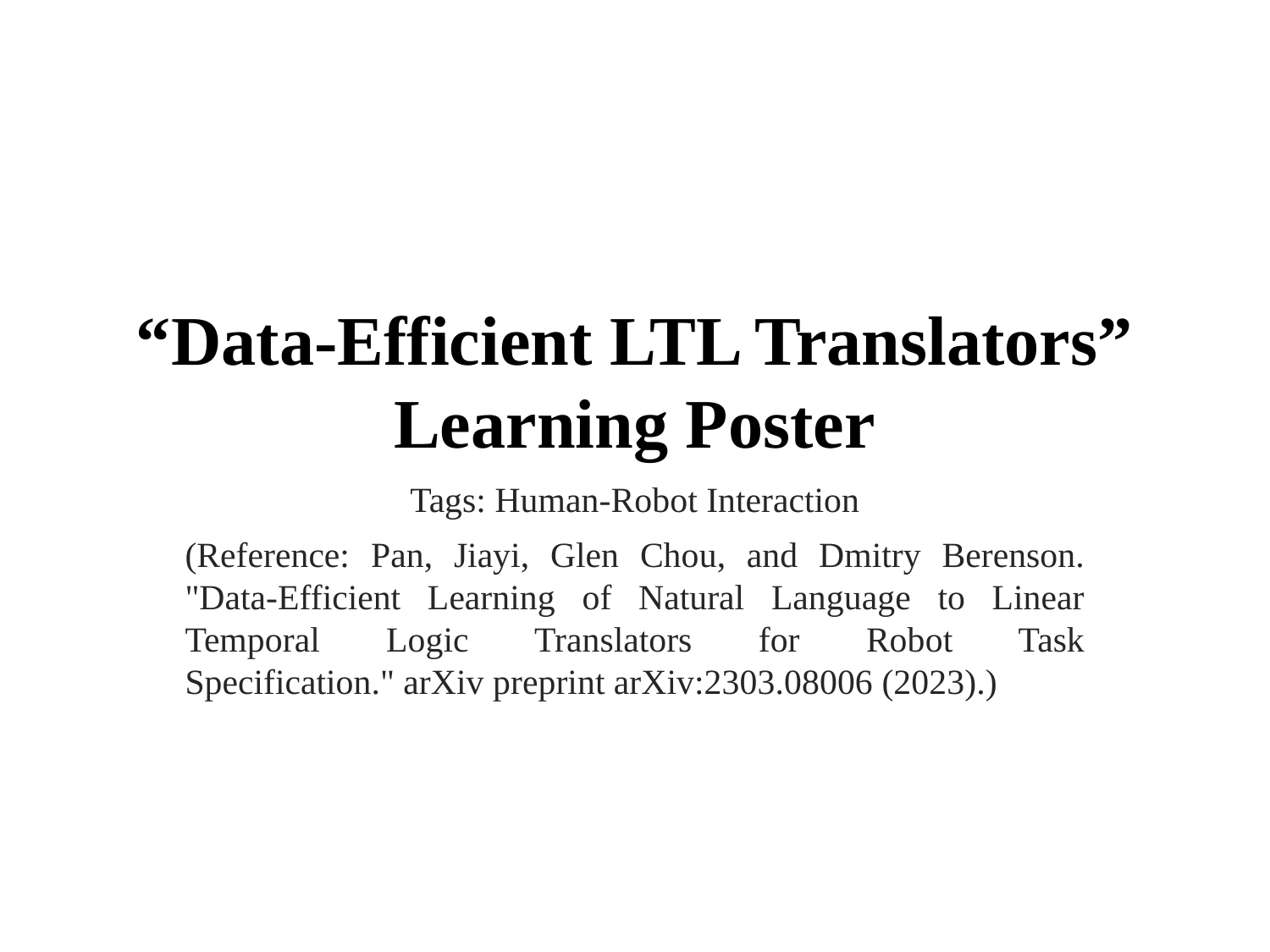

“Data-Efficient LTL Translators” Learning Poster
Tags: Human-Robot Interaction
(Reference: Pan, Jiayi, Glen Chou, and Dmitry Berenson. "Data-Efficient Learning of Natural Language to Linear Temporal Logic Translators for Robot Task Specification." arXiv preprint arXiv:2303.08006 (2023).)